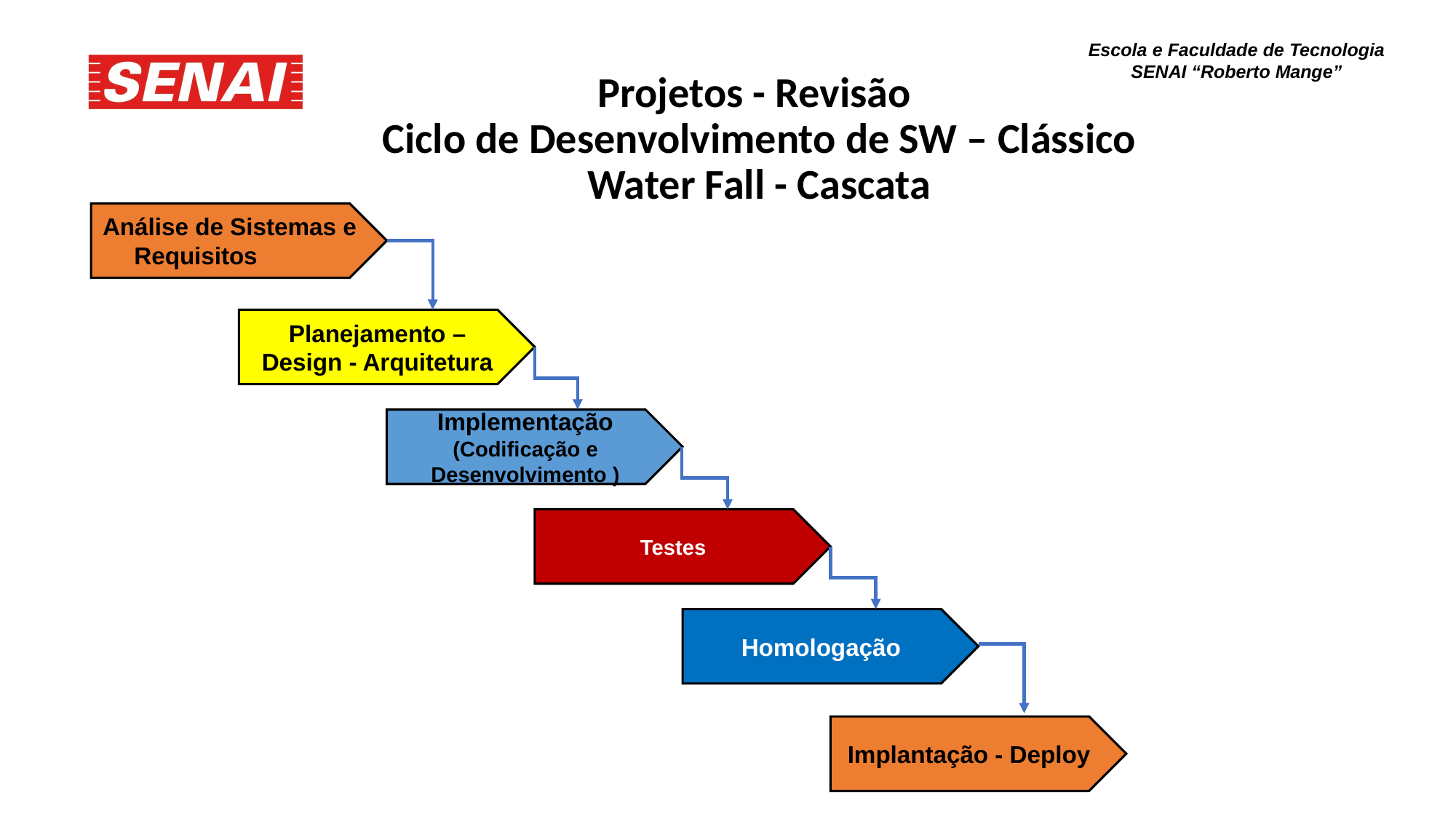

Projetos - Revisão
Ciclo de Desenvolvimento de SW – Clássico
Water Fall - Cascata
Análise de Sistemas e Requisitos
Planejamento – Design - Arquitetura
Implementação (Codificação e Desenvolvimento )
Testes
Homologação
Implantação - Deploy